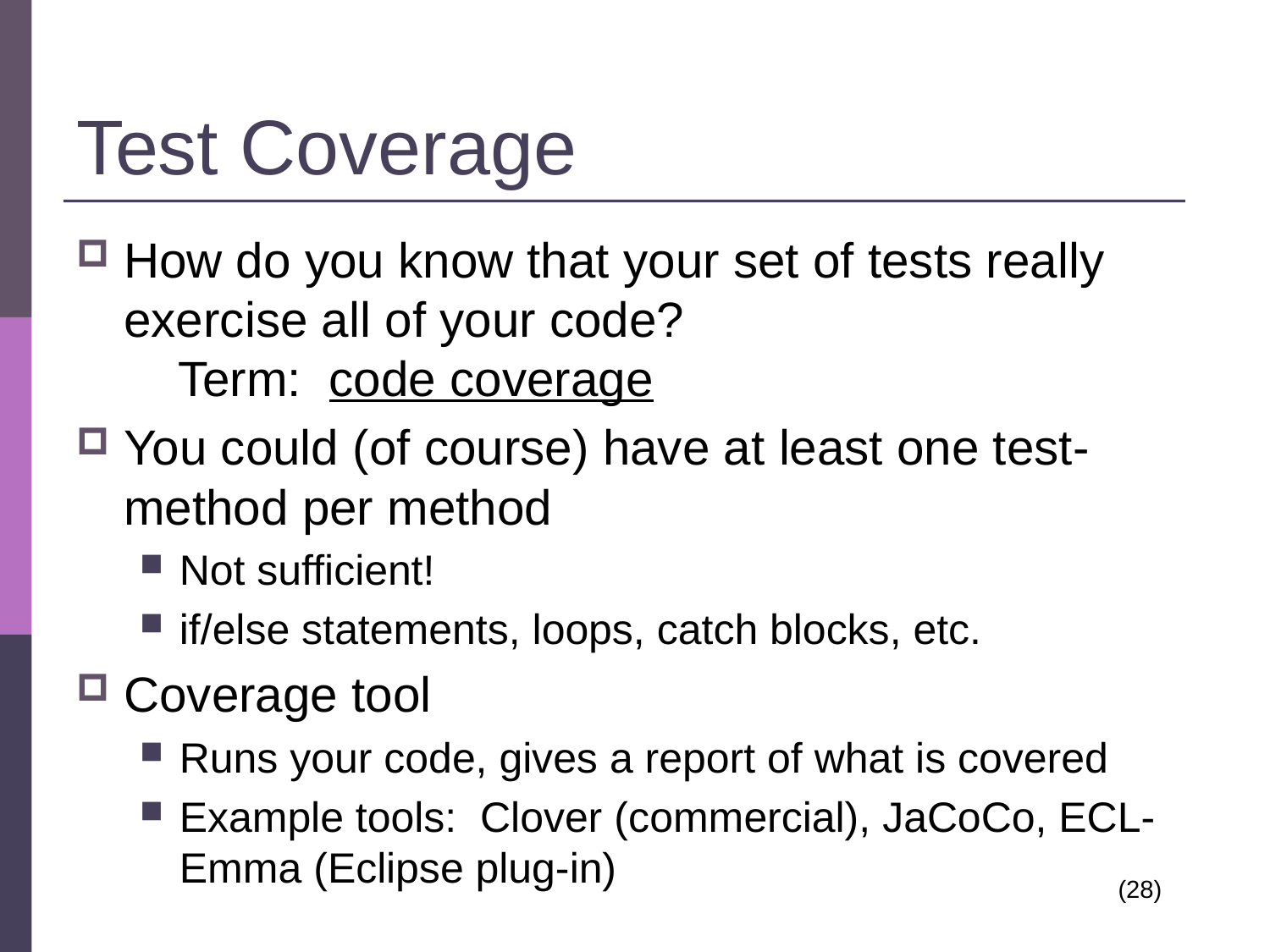

# Test Coverage
How do you know that your set of tests really exercise all of your code?
    Term:  code coverage
You could (of course) have at least one test-method per method
Not sufficient!
if/else statements, loops, catch blocks, etc.
Coverage tool
Runs your code, gives a report of what is covered
Example tools:  Clover (commercial), JaCoCo, ECL-Emma (Eclipse plug-in)
(28)